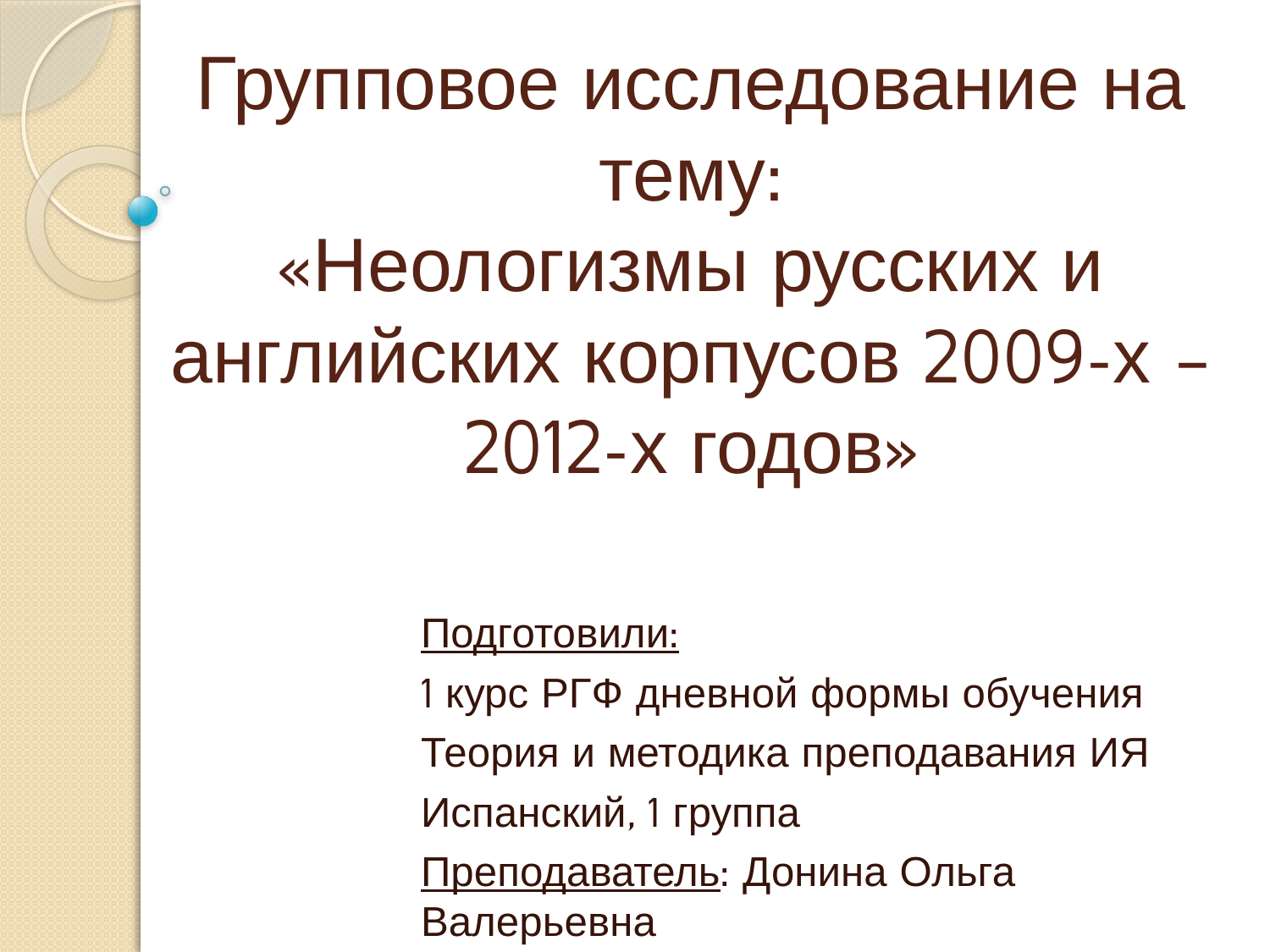

# Групповое исследование на тему: «Неологизмы русских и английских корпусов 2009-х – 2012-х годов»
Подготовили:
1 курс РГФ дневной формы обучения
Теория и методика преподавания ИЯ
Испанский, 1 группа
Преподаватель: Донина Ольга Валерьевна